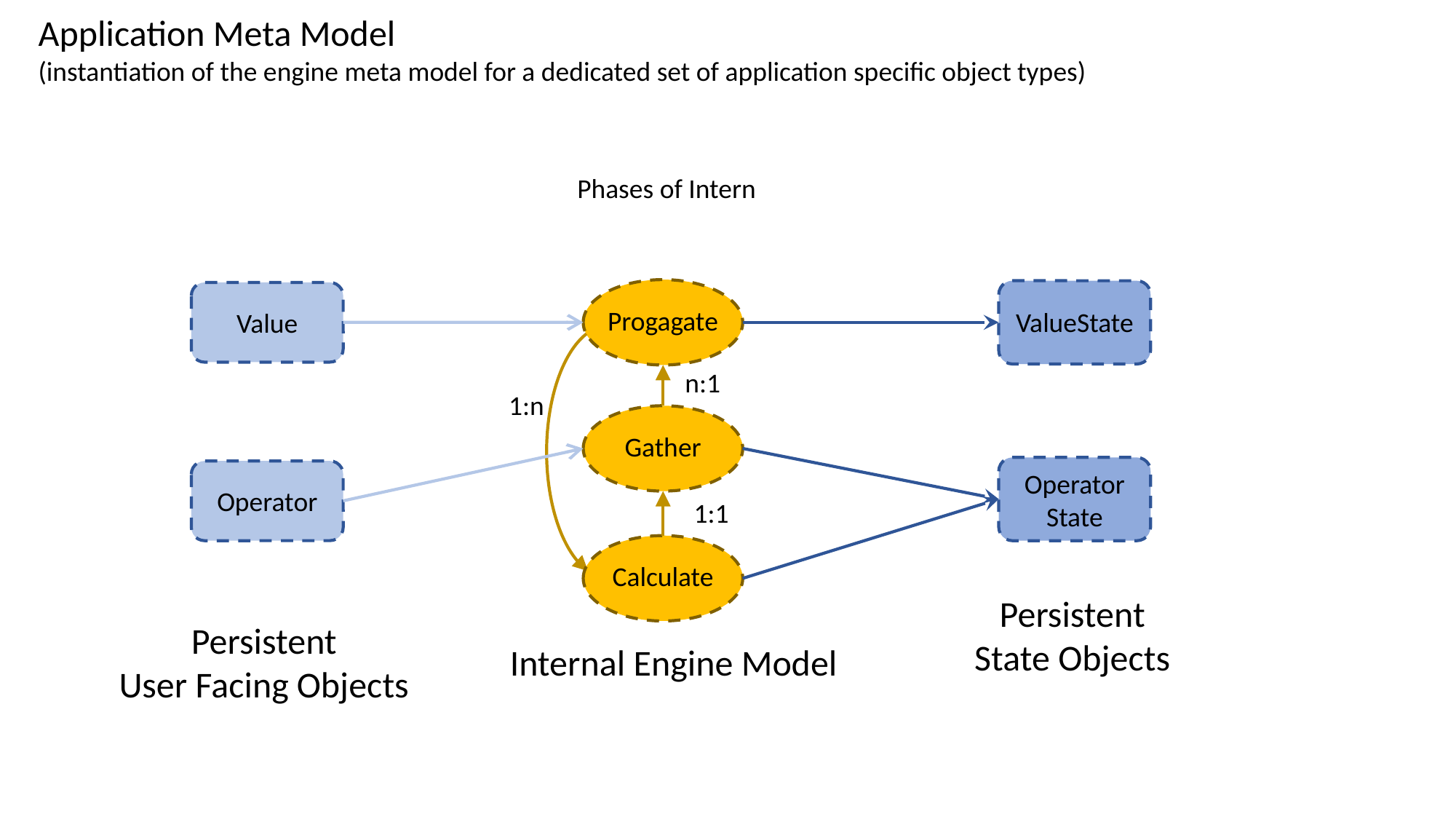

Application Meta Model
(instantiation of the engine meta model for a dedicated set of application specific object types)

Phases of Intern

Progagate

ValueState

Value
n:1
1:n

Gather

Operator
State

Operator
1:1

Calculate
Persistent
State Objects
Persistent
User Facing Objects
Internal Engine Model